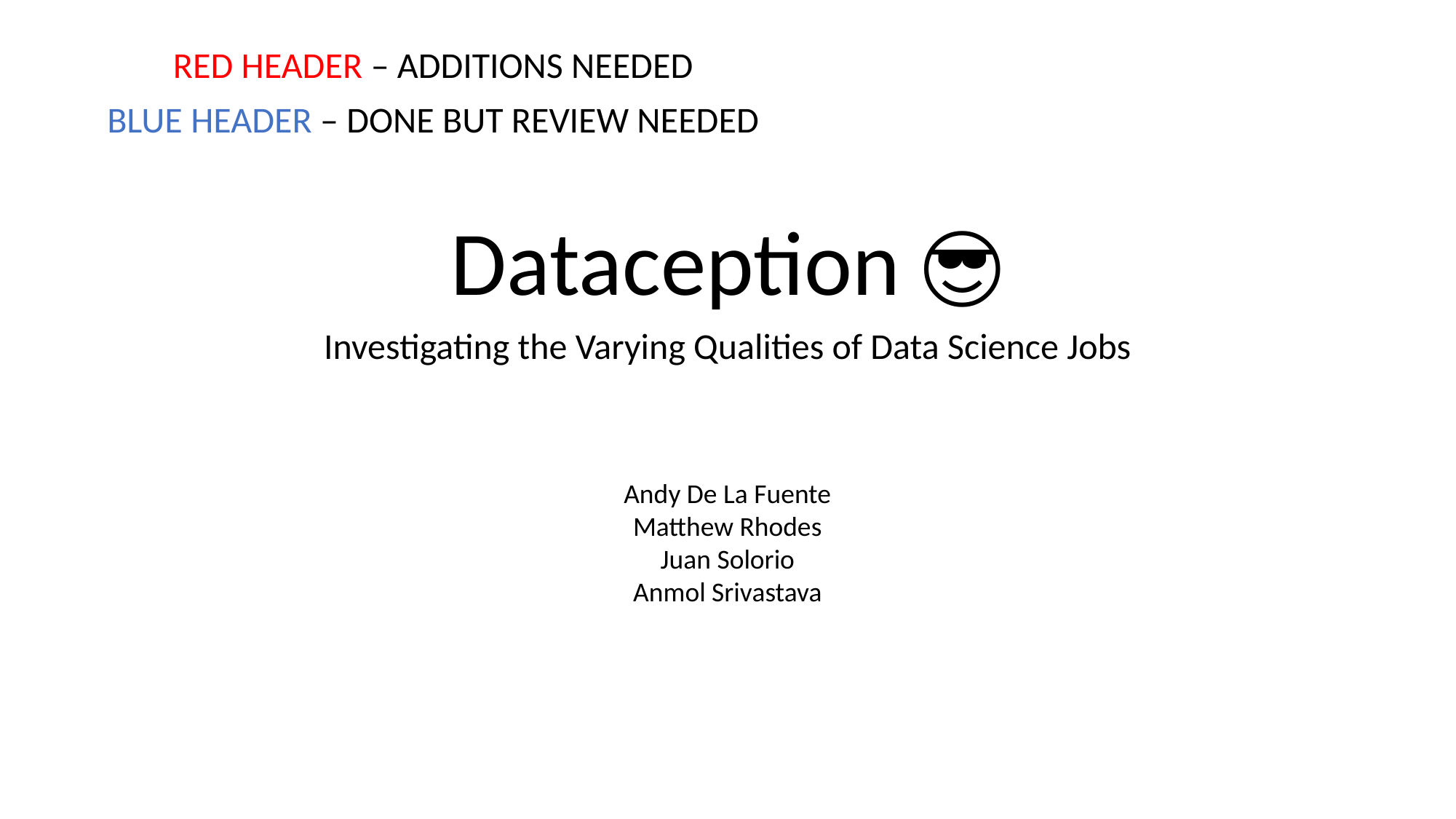

RED HEADER – ADDITIONS NEEDED
BLUE HEADER – DONE BUT REVIEW NEEDED

# Dataception 😎
Investigating the Varying Qualities of Data Science Jobs

Andy De La Fuente
Matthew Rhodes
Juan Solorio
Anmol Srivastava